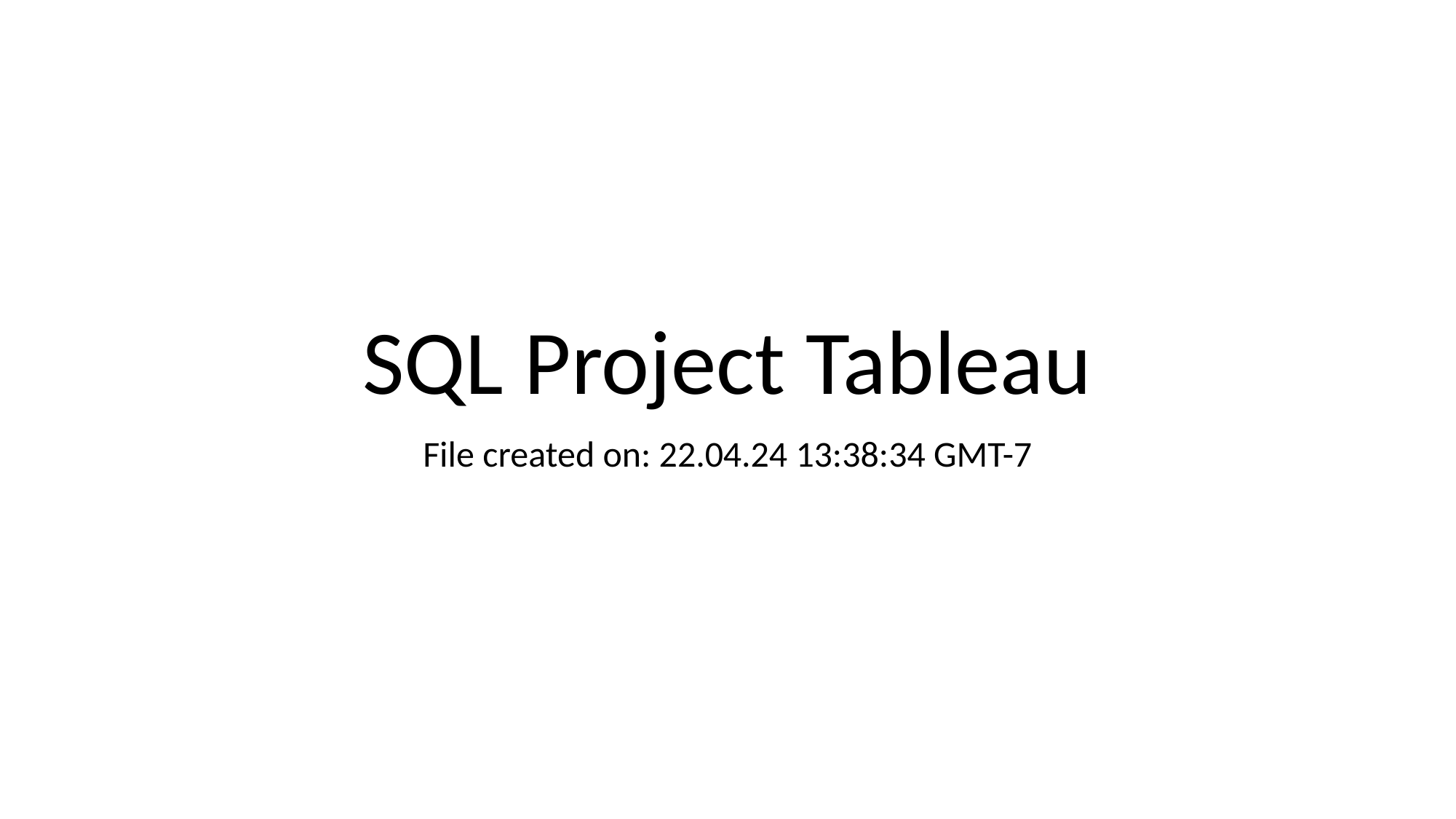

# SQL Project Tableau
File created on: 22.04.24 13:38:34 GMT-7